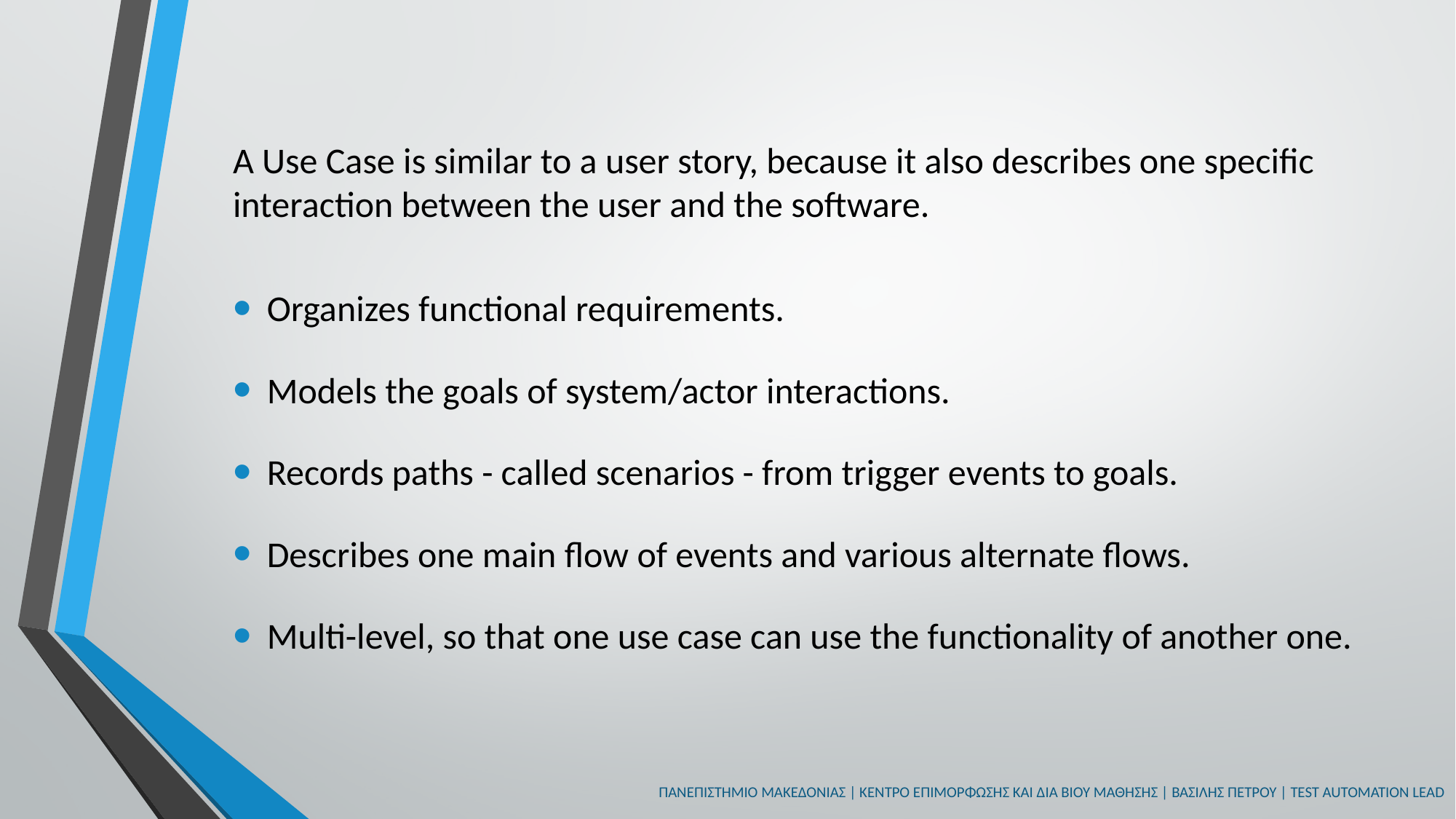

# A Use Case is similar to a user story, because it also describes one specific interaction between the user and the software.
Organizes functional requirements.
Models the goals of system/actor interactions.
Records paths - called scenarios - from trigger events to goals.
Describes one main flow of events and various alternate flows.
Multi-level, so that one use case can use the functionality of another one.
πανεπιστημιο μακεδονιασ | Κεντρο επιμορφωσησ και δια βιου μαθησησ | βασιλησ πετρου | TEST AUTOMATION LEAD